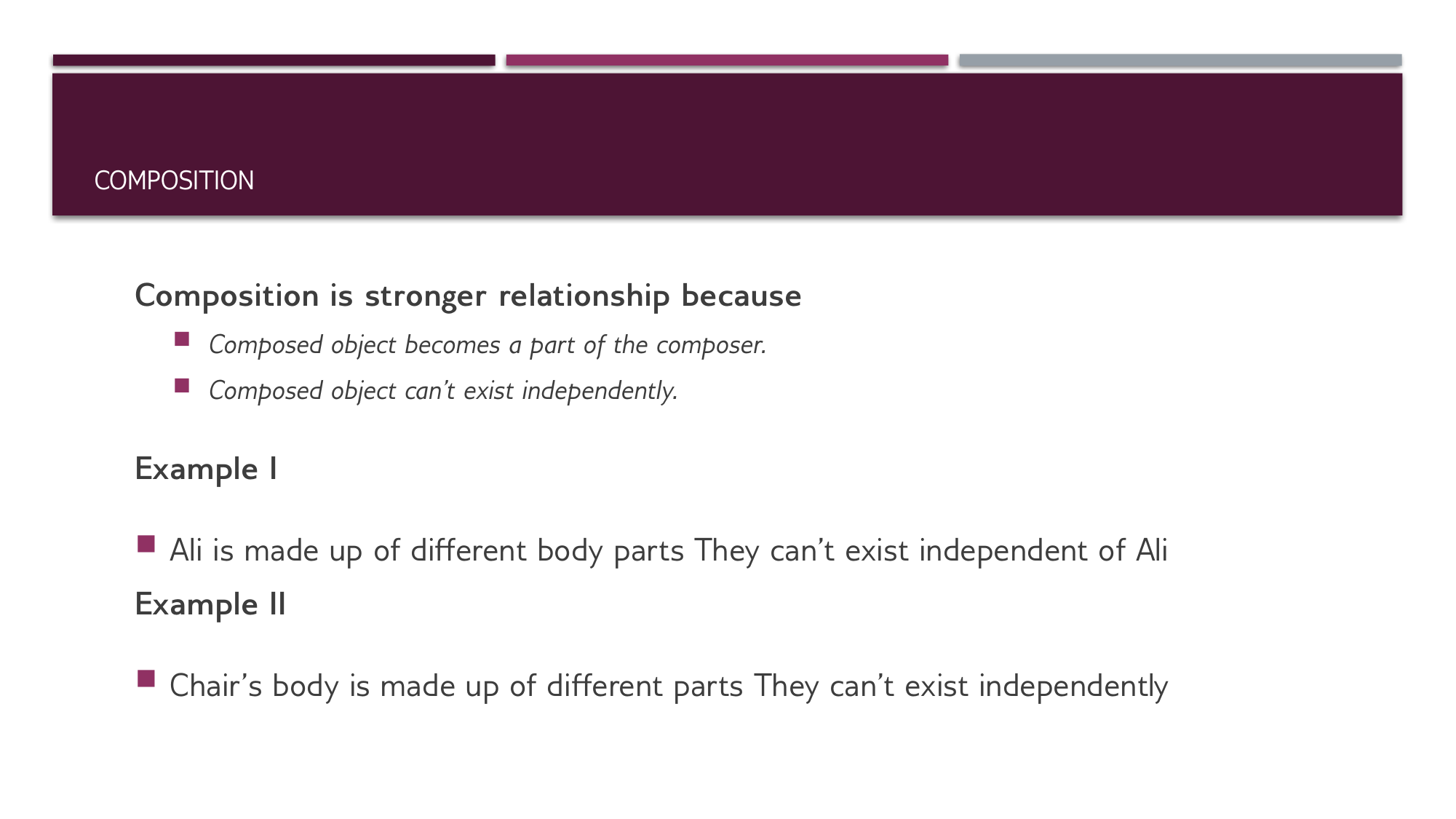

# Composition
Composition is stronger relationship because
Composed object becomes a part of the composer.
Composed object can’t exist independently.

Example I

Ali is made up of different body parts They can’t exist independent of Ali
Example II

Chair’s body is made up of different parts They can’t exist independently